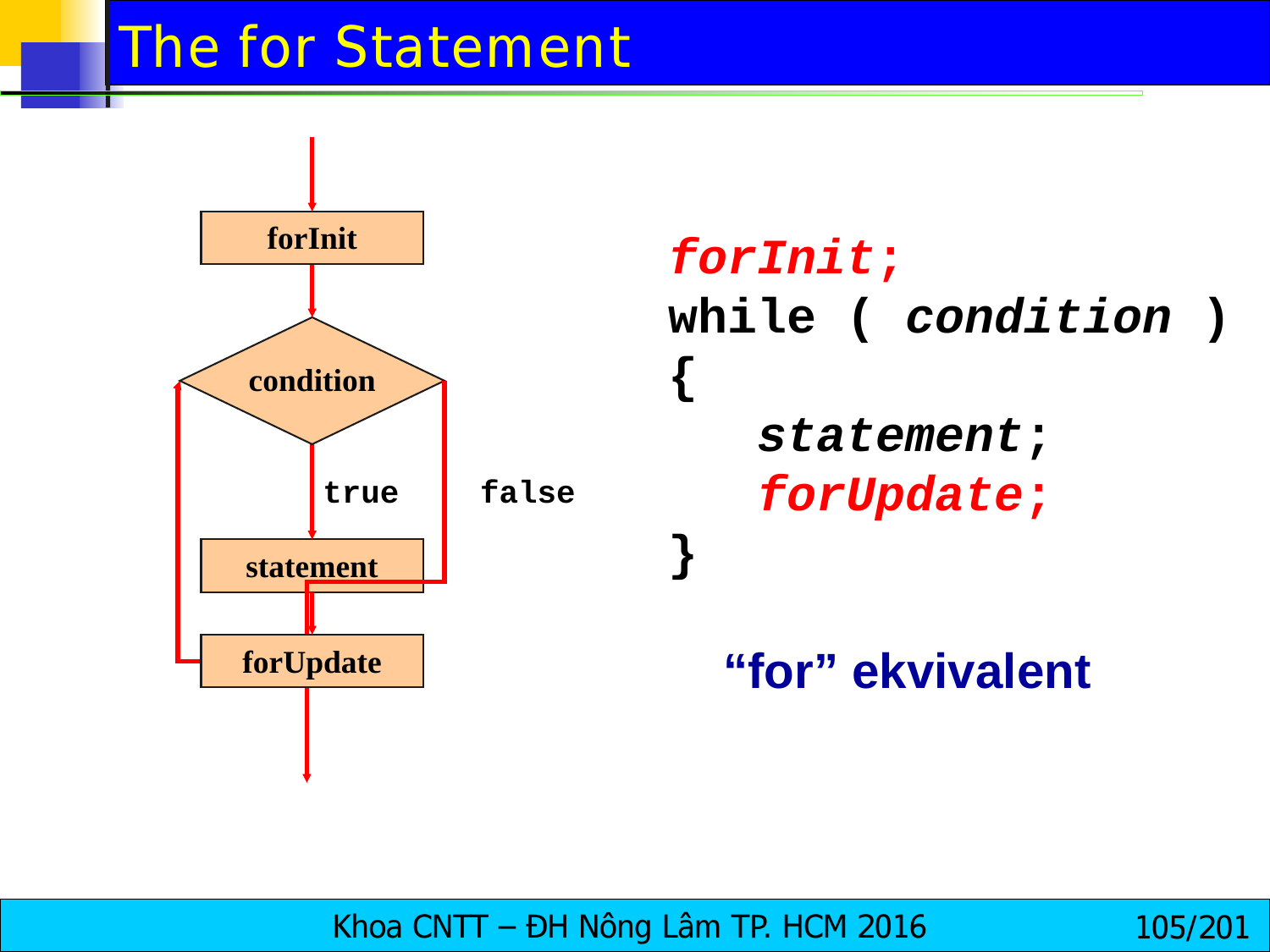

# The for Statement

forInit

condition
false
true

statement

forUpdate
forInit;
while ( condition )
{
   statement;
   forUpdate;
}

    “for” ekvivalent